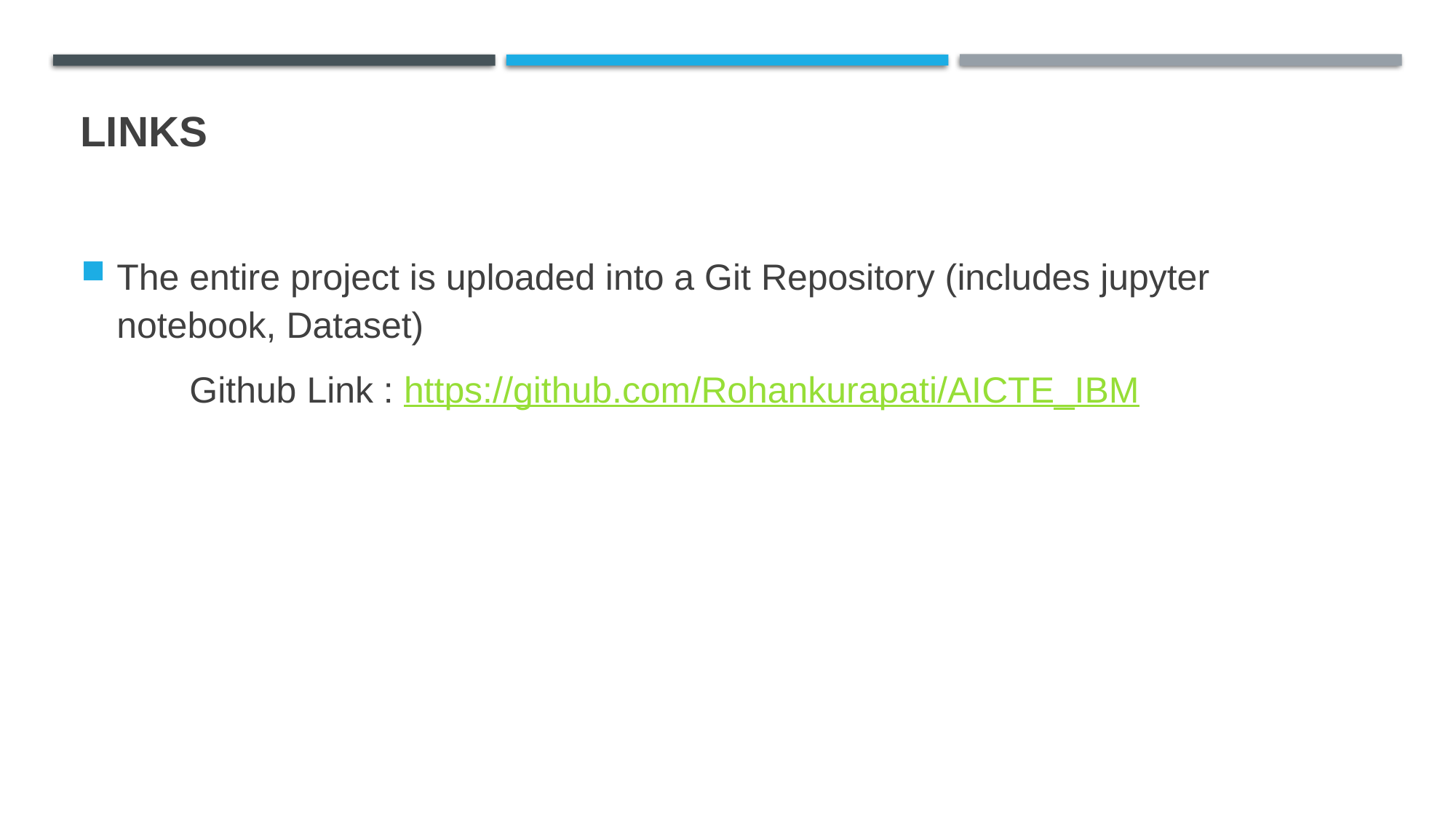

# links
The entire project is uploaded into a Git Repository (includes jupyter notebook, Dataset)
	Github Link : https://github.com/Rohankurapati/AICTE_IBM